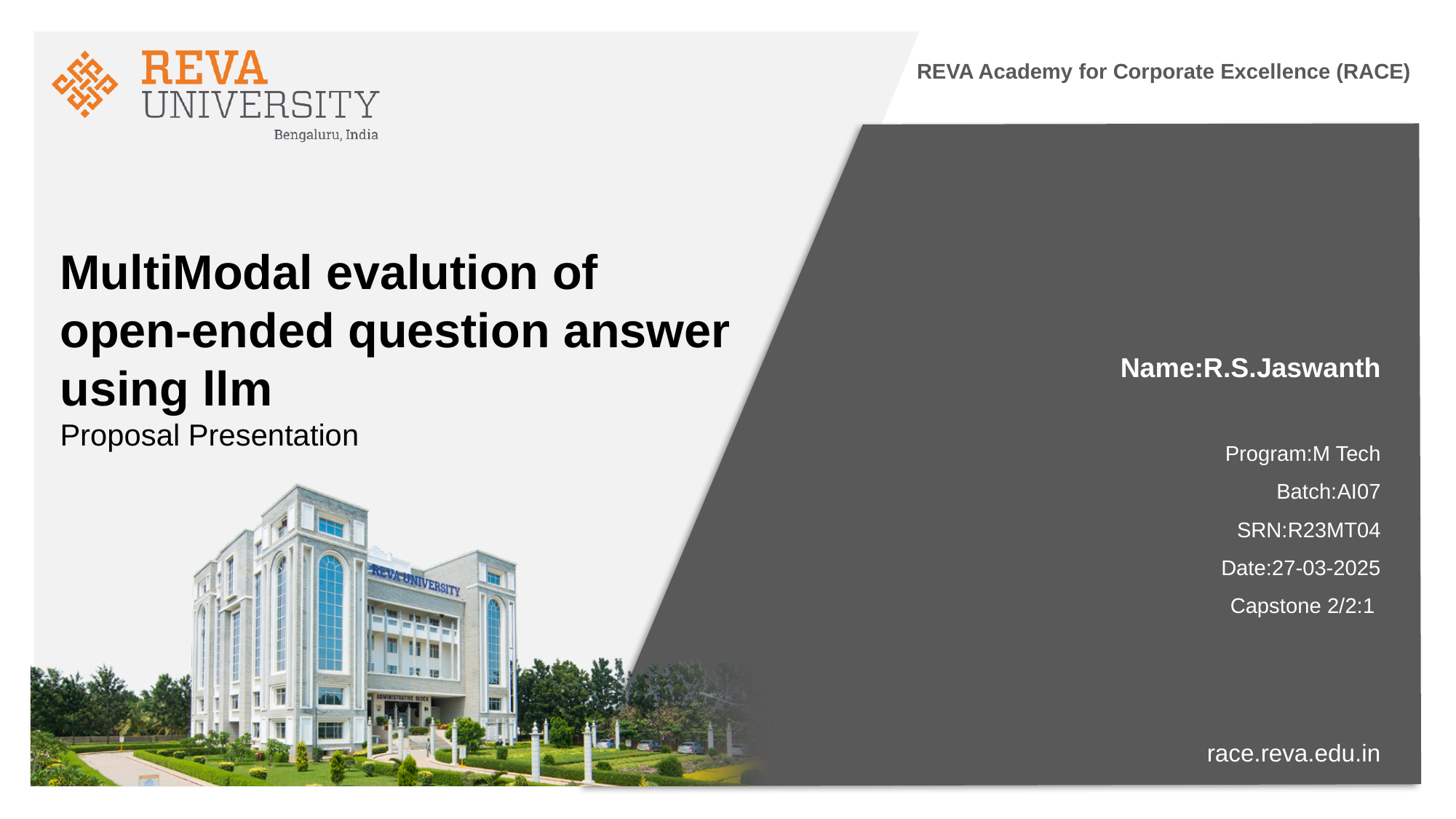

REVA Academy for Corporate Excellence (RACE)
# MultiModal evalution of open-ended question answer using llm Proposal Presentation
Name:R.S.Jaswanth

Program:M Tech
Batch:AI07
SRN:R23MT04
Date:27-03-2025
Capstone 2/2:1
race.reva.edu.in